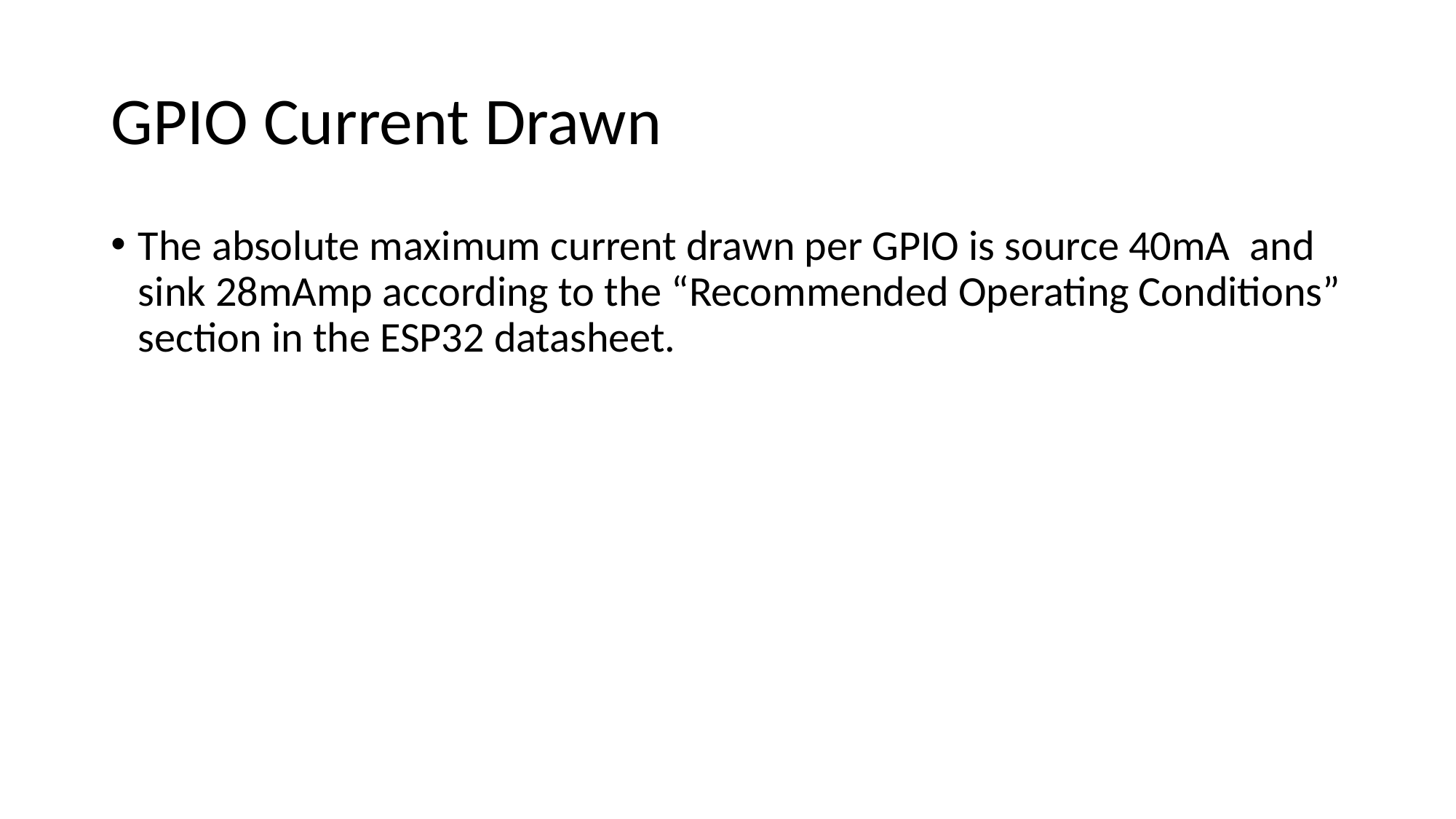

# GPIO Current Drawn
The absolute maximum current drawn per GPIO is source 40mA  and sink 28mAmp according to the “Recommended Operating Conditions” section in the ESP32 datasheet.